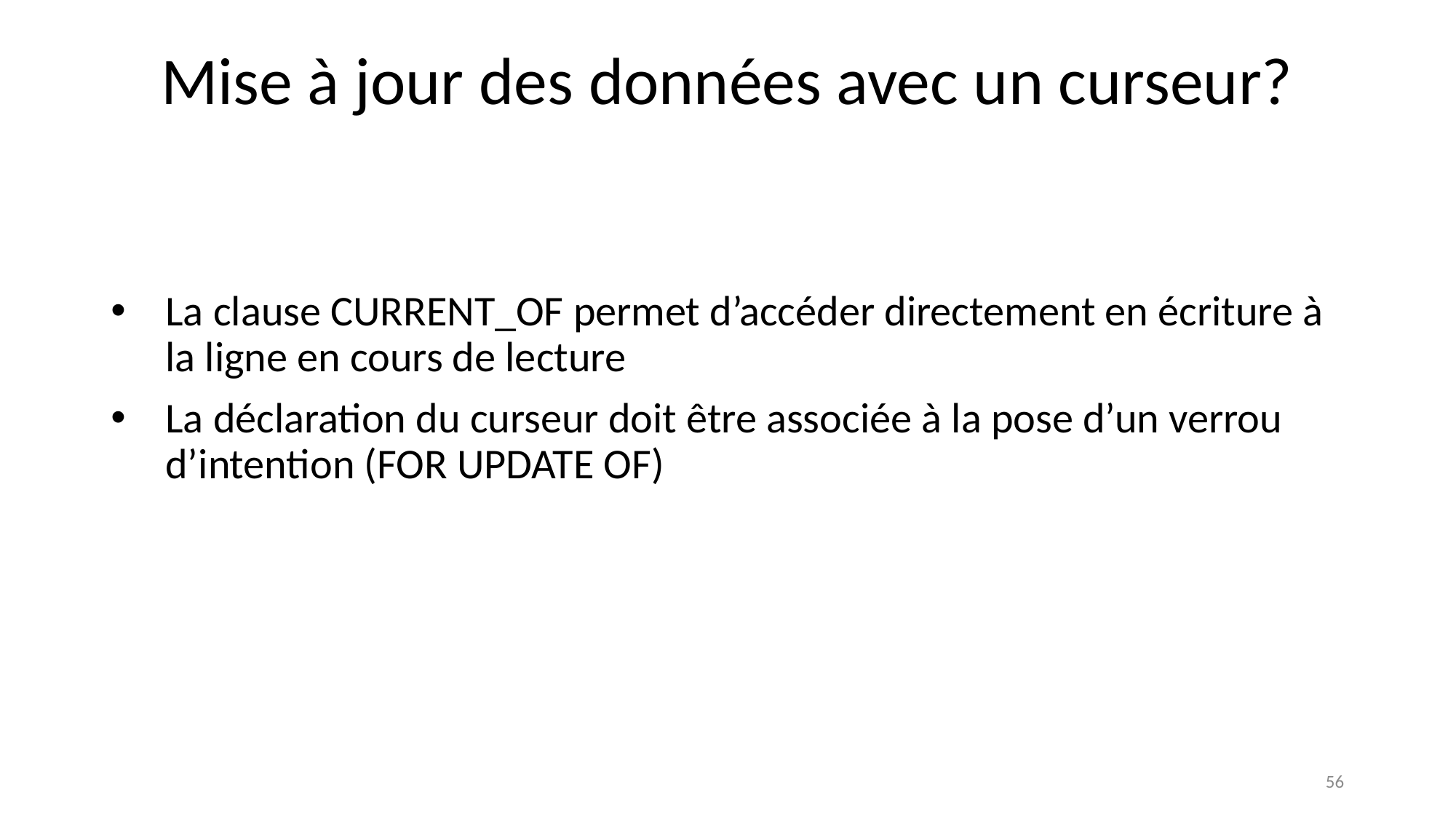

# Mise à jour des données avec un curseur?

La clause CURRENT_OF permet d’accéder directement en écriture à la ligne en cours de lecture
La déclaration du curseur doit être associée à la pose d’un verrou d’intention (FOR UPDATE OF)
56